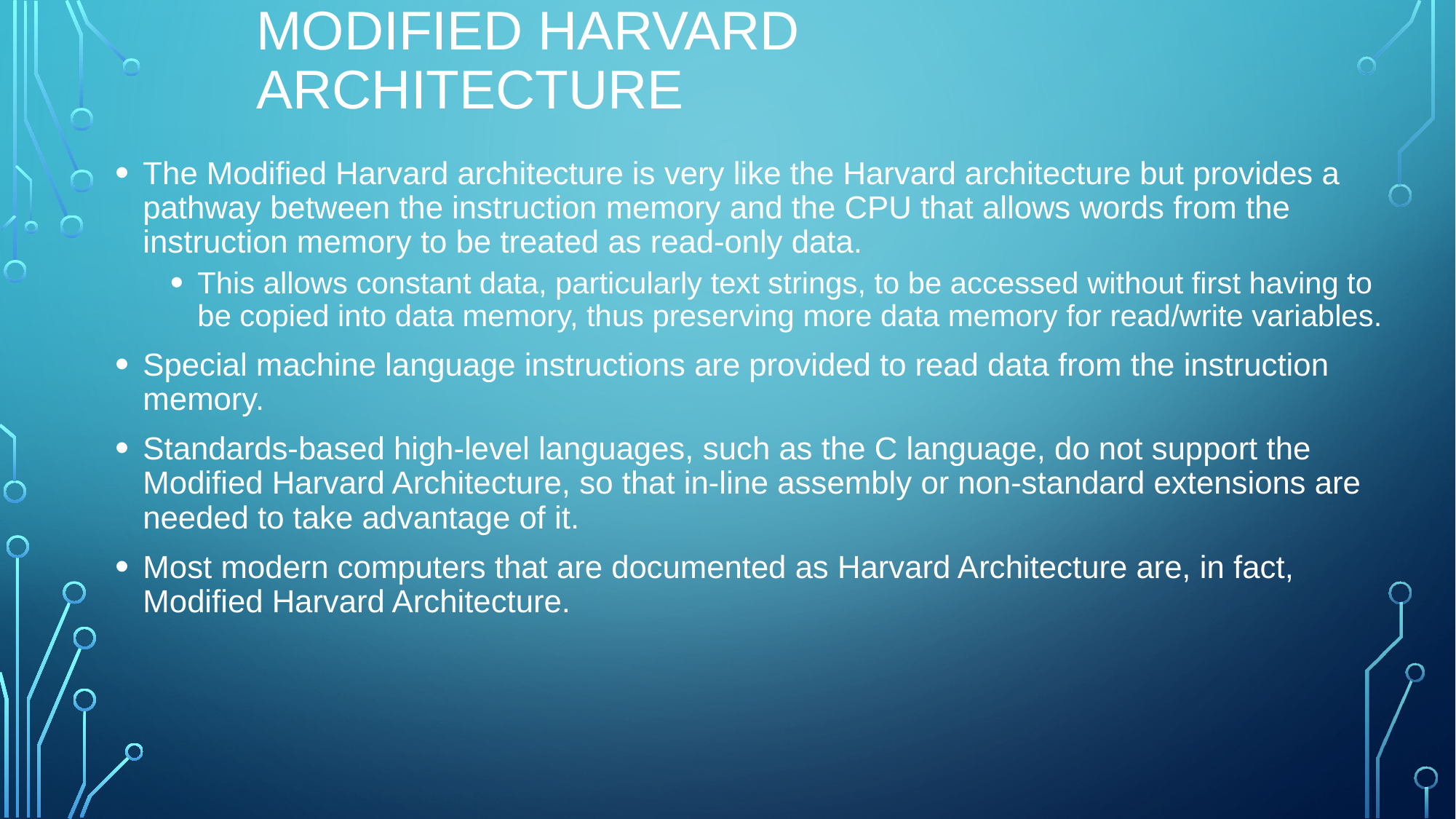

# Modified Harvard Architecture
The Modified Harvard architecture is very like the Harvard architecture but provides a pathway between the instruction memory and the CPU that allows words from the instruction memory to be treated as read-only data.
This allows constant data, particularly text strings, to be accessed without first having to be copied into data memory, thus preserving more data memory for read/write variables.
Special machine language instructions are provided to read data from the instruction memory.
Standards-based high-level languages, such as the C language, do not support the Modified Harvard Architecture, so that in-line assembly or non-standard extensions are needed to take advantage of it.
Most modern computers that are documented as Harvard Architecture are, in fact, Modified Harvard Architecture.